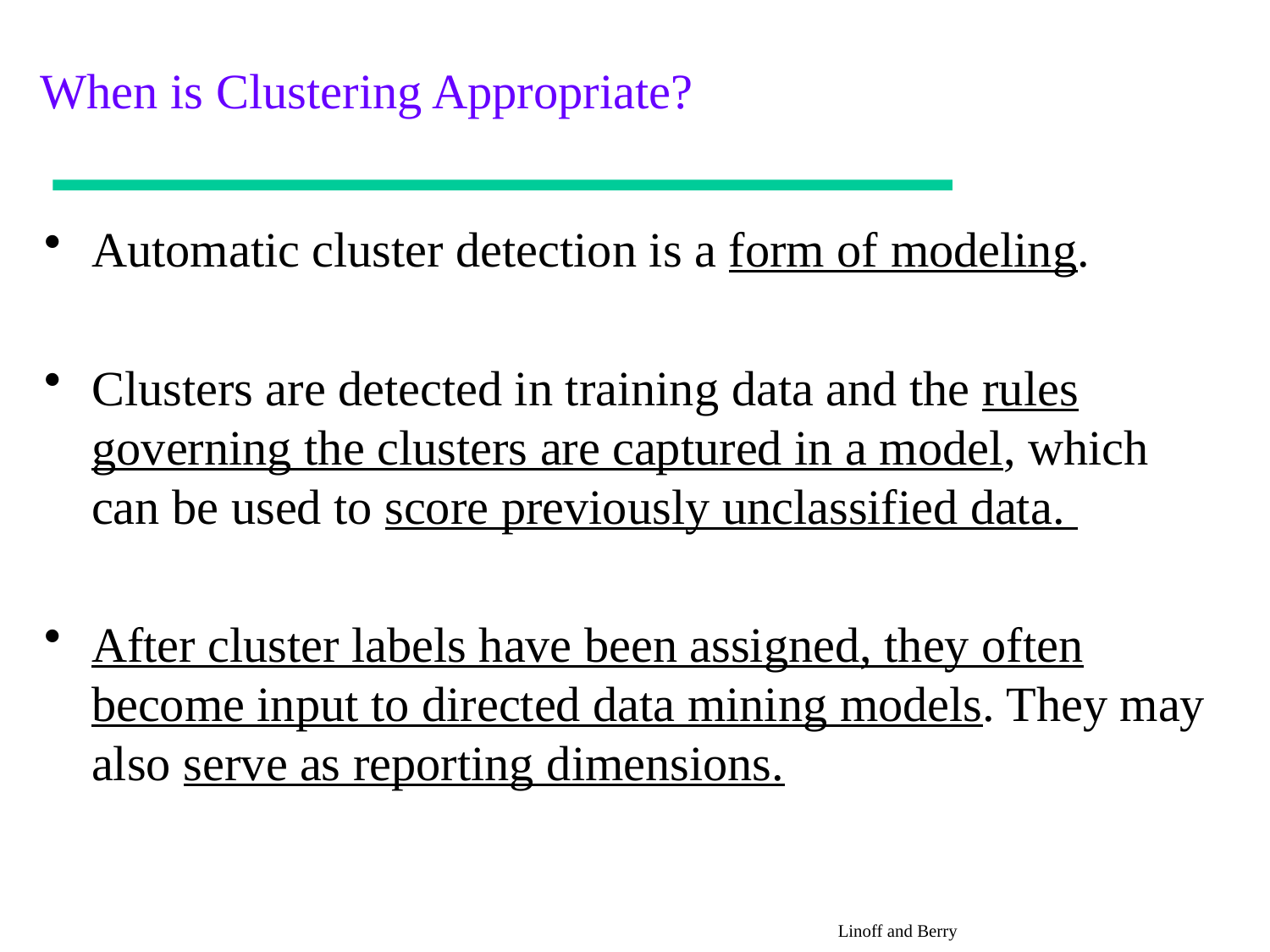

# When is Clustering Appropriate?
Automatic cluster detection is a form of modeling.

Clusters are detected in training data and the rules governing the clusters are captured in a model, which can be used to score previously unclassified data.

After cluster labels have been assigned, they often become input to directed data mining models. They may also serve as reporting dimensions.

Linoff and Berry